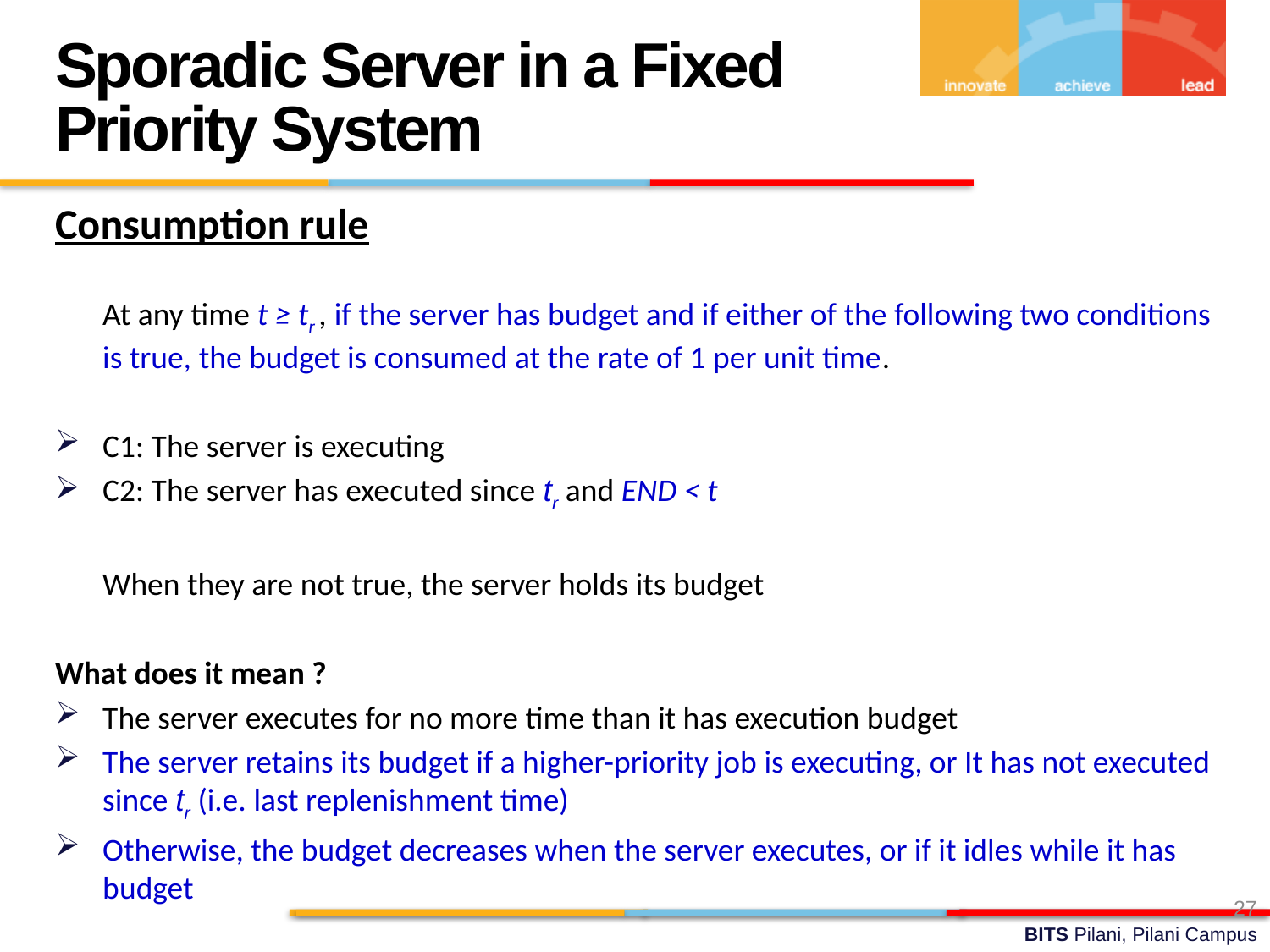

Sporadic Server in a Fixed Priority System
Consumption rule

	At any time t ≥ tr , if the server has budget and if either of the following two conditions is true, the budget is consumed at the rate of 1 per unit time.

C1: The server is executing
C2: The server has executed since tr and END < t

	When they are not true, the server holds its budget

What does it mean ?
The server executes for no more time than it has execution budget
The server retains its budget if a higher-priority job is executing, or It has not executed since tr (i.e. last replenishment time)
Otherwise, the budget decreases when the server executes, or if it idles while it has budget
27